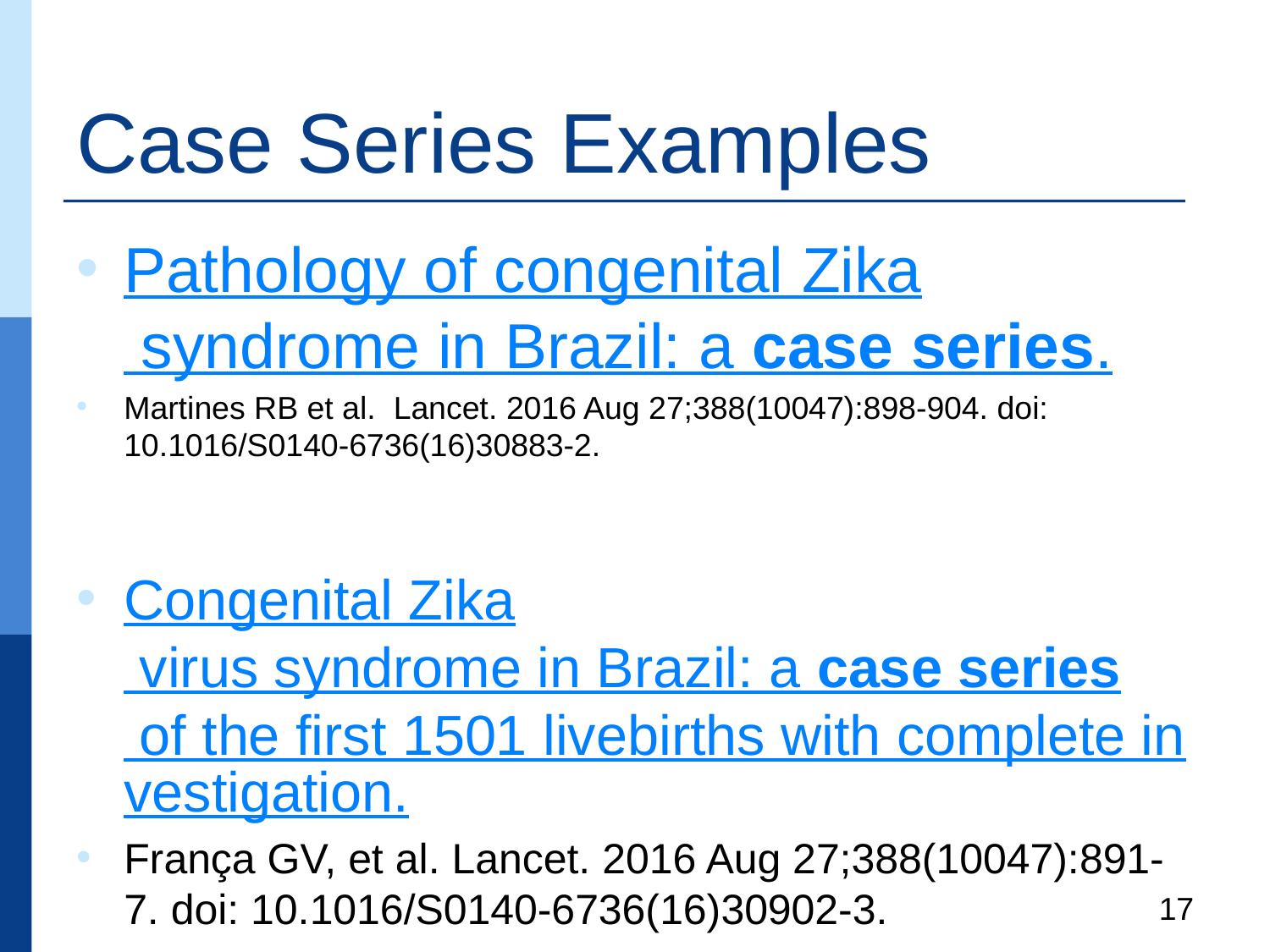

# Case Series Examples
Pathology of congenital Zika syndrome in Brazil: a case series.
Martines RB et al.  Lancet. 2016 Aug 27;388(10047):898-904. doi: 10.1016/S0140-6736(16)30883-2.

Congenital Zika virus syndrome in Brazil: a case series of the first 1501 livebirths with complete investigation.
França GV, et al. Lancet. 2016 Aug 27;388(10047):891-7. doi: 10.1016/S0140-6736(16)30902-3.

17